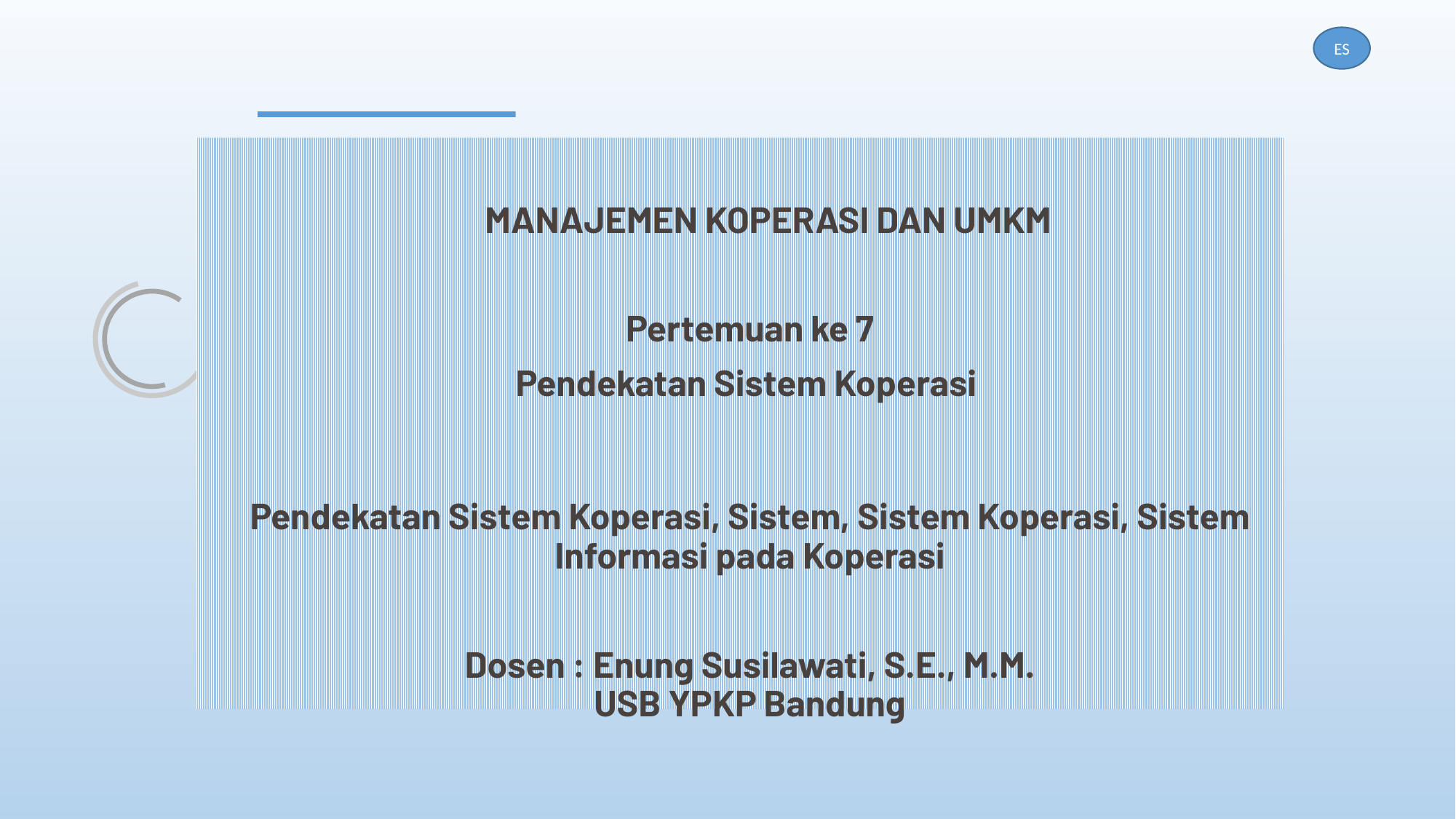

ES

     MANAJEMEN KOPERASI DAN UMKM

Pertemuan ke 7
Pendekatan Sistem Koperasi
Pendekatan Sistem Koperasi, Sistem, Sistem Koperasi, Sistem Informasi pada Koperasi

Dosen : Enung Susilawati, S.E., M.M.
USB YPKP Bandung